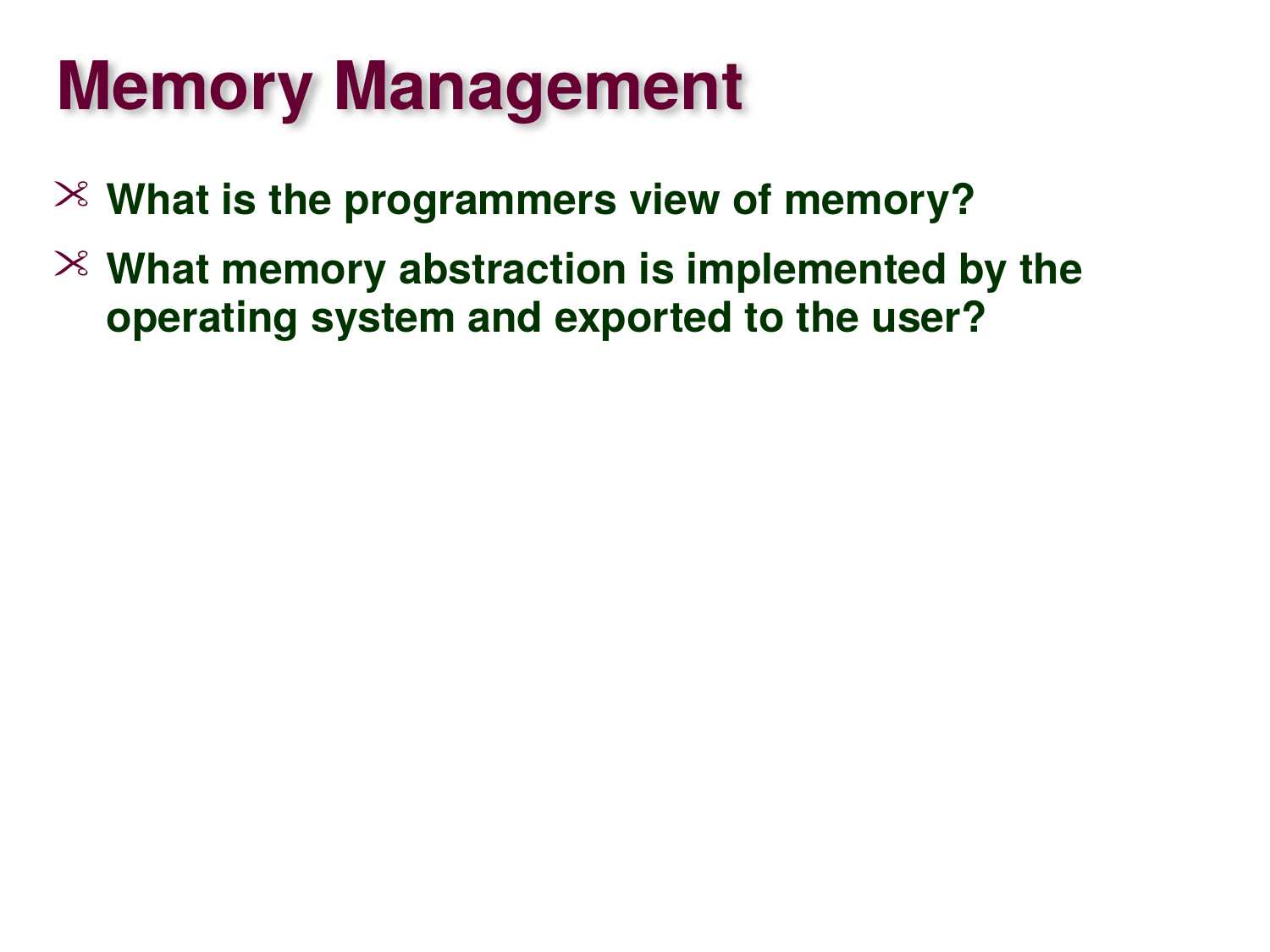

# Memory Management
What is the programmers view of memory?
What memory abstraction is implemented by the operating system and exported to the user?